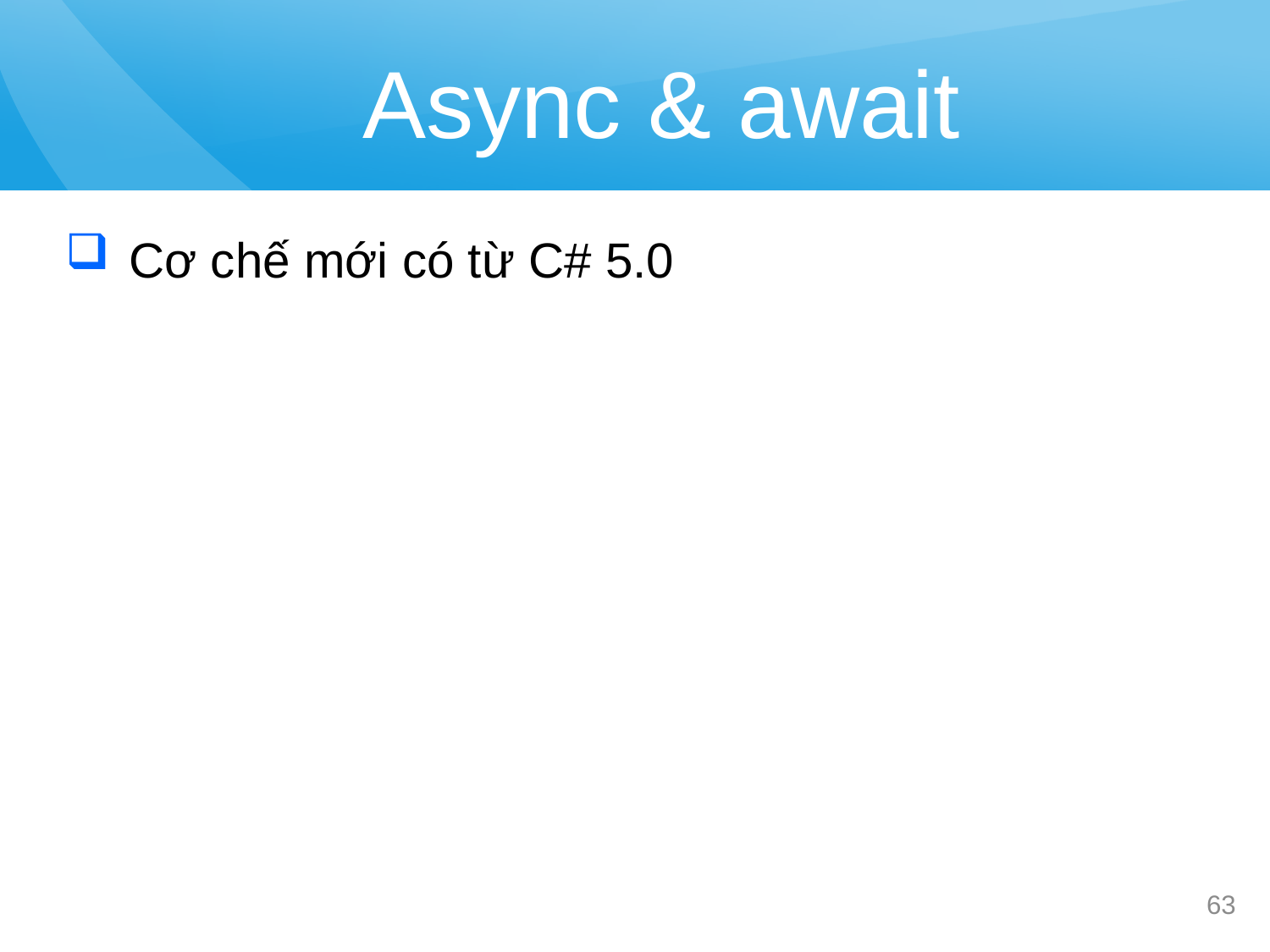

# Async & await
Cơ chế mới có từ C# 5.0
63